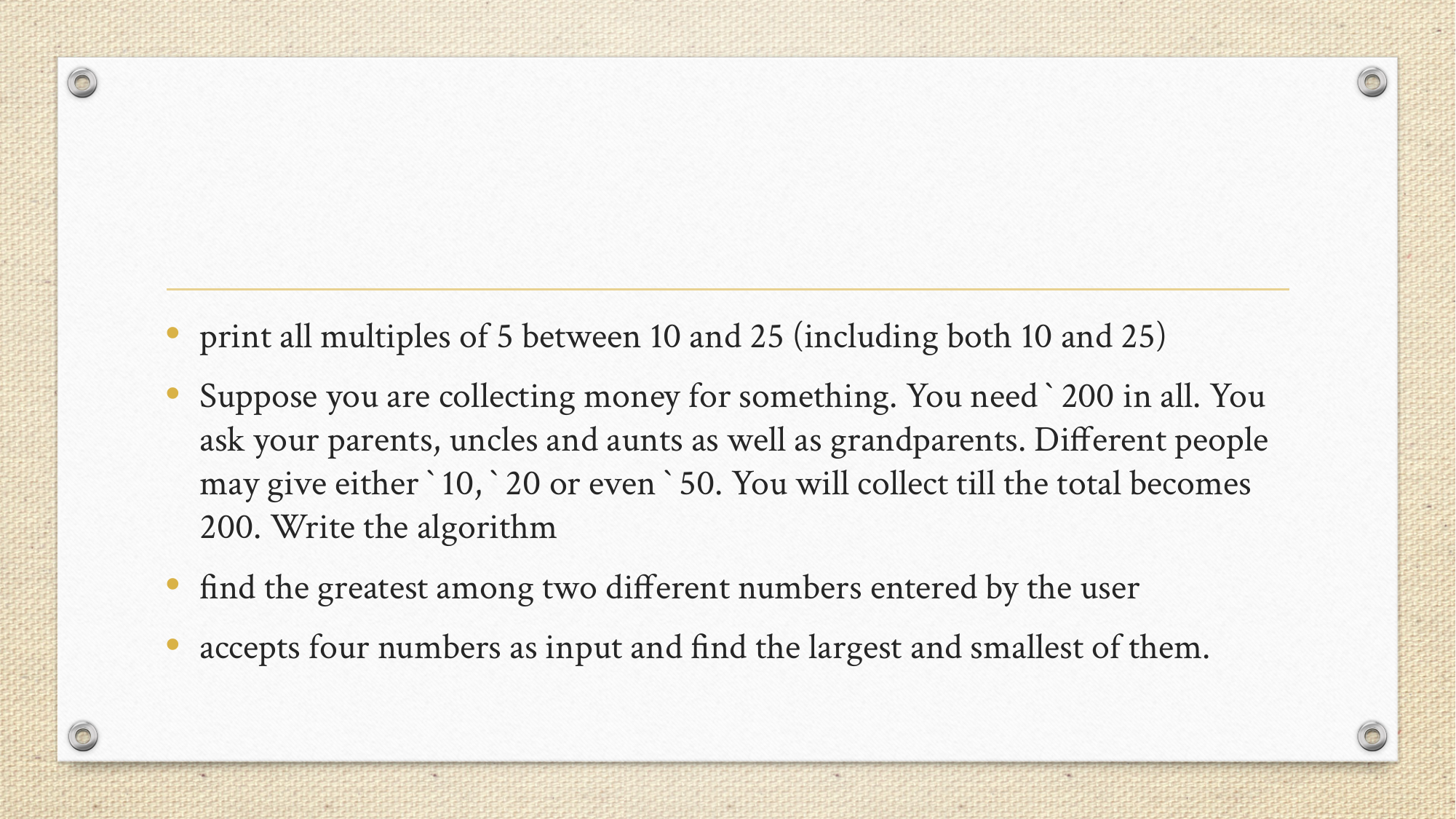

#
print all multiples of 5 between 10 and 25 (including both 10 and 25)
Suppose you are collecting money for something. You need ` 200 in all. You ask your parents, uncles and aunts as well as grandparents. Different people may give either ` 10, ` 20 or even ` 50. You will collect till the total becomes 200. Write the algorithm
find the greatest among two different numbers entered by the user
accepts four numbers as input and find the largest and smallest of them.